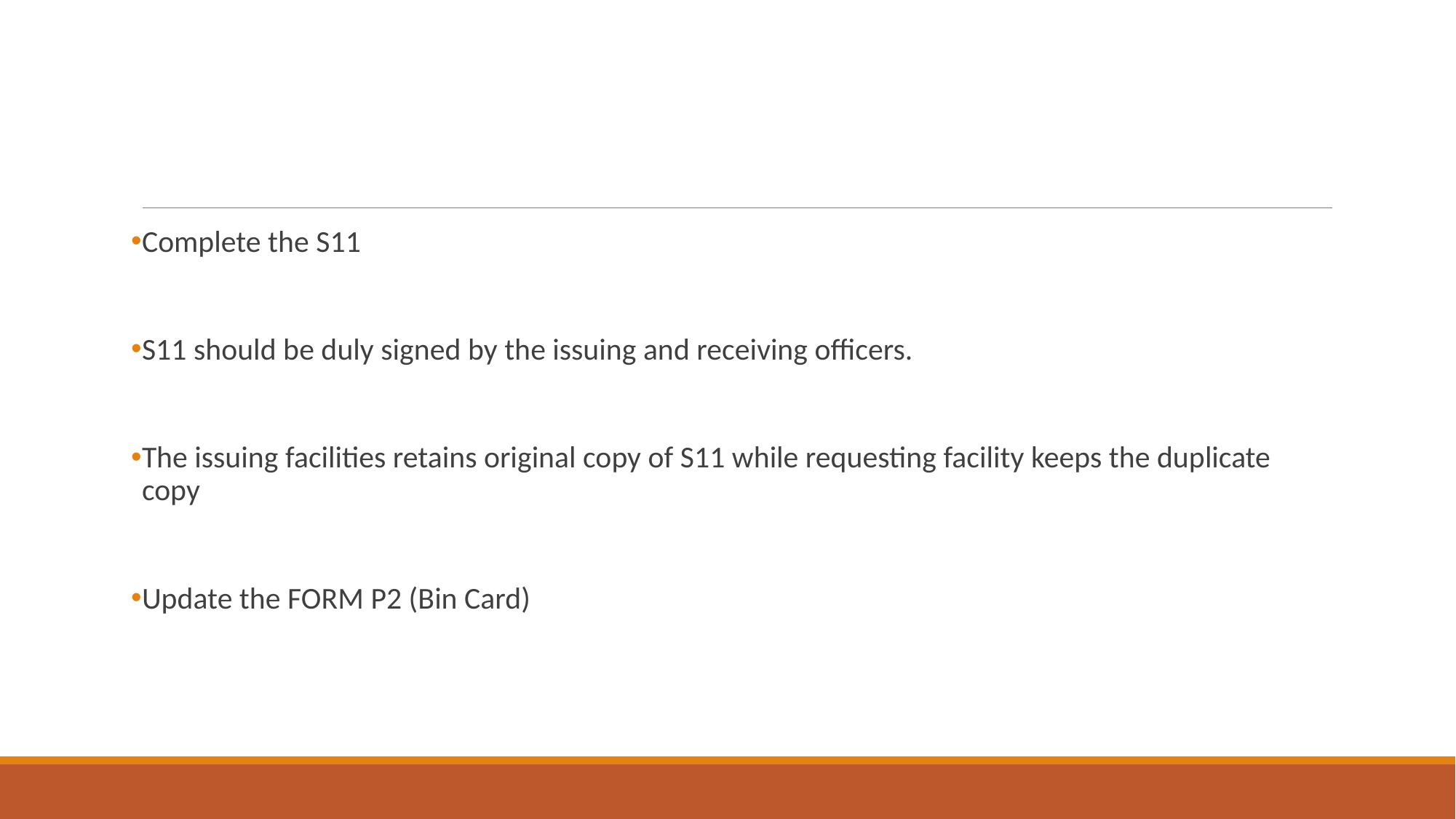

#
Complete the S11

S11 should be duly signed by the issuing and receiving officers.

The issuing facilities retains original copy of S11 while requesting facility keeps the duplicate copy

Update the FORM P2 (Bin Card)